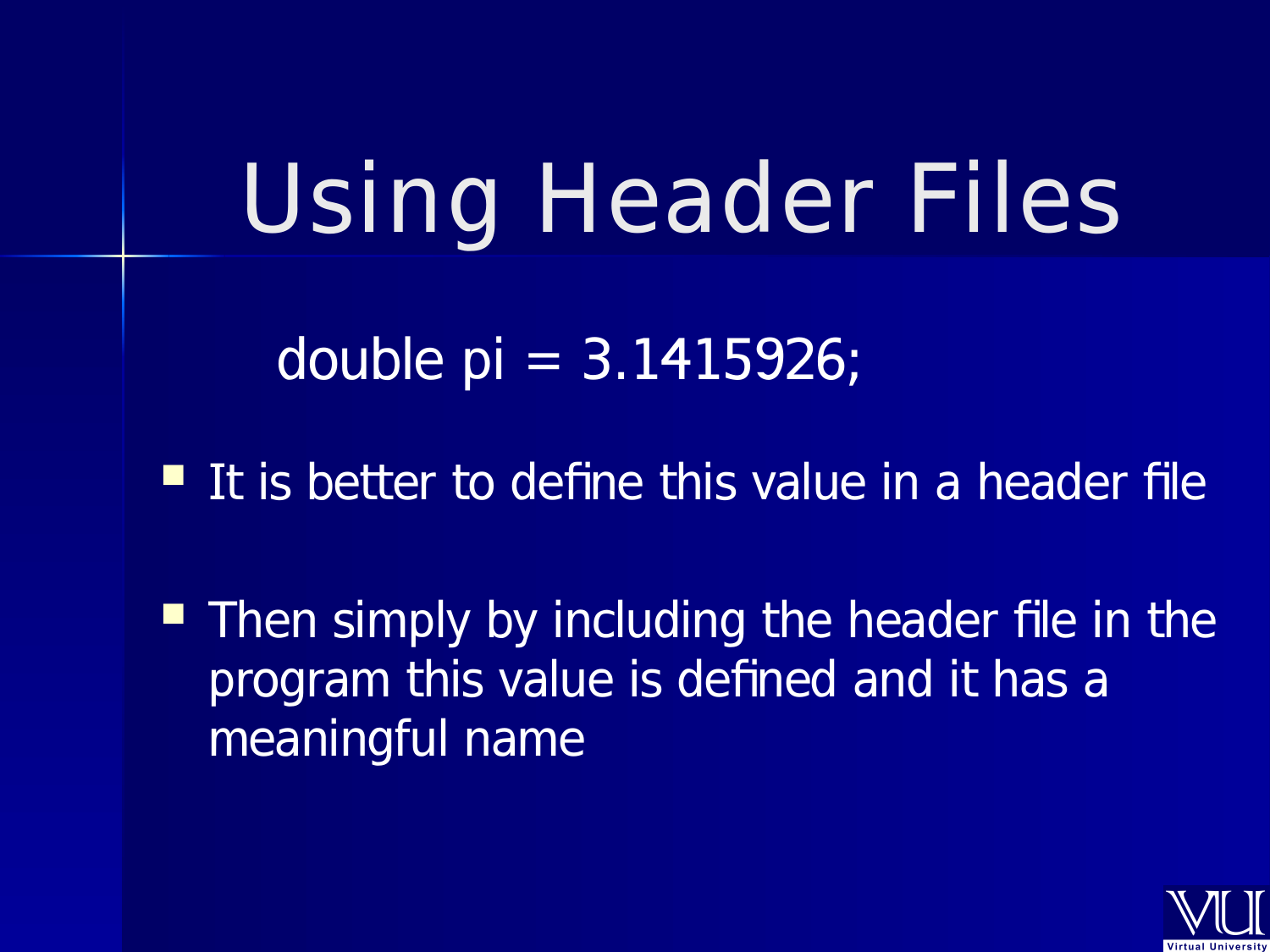

# Using Header Files
double pi = 3.1415926;

It is better to define this value in a header file

Then simply by including the header file in the program this value is defined and it has a meaningful name